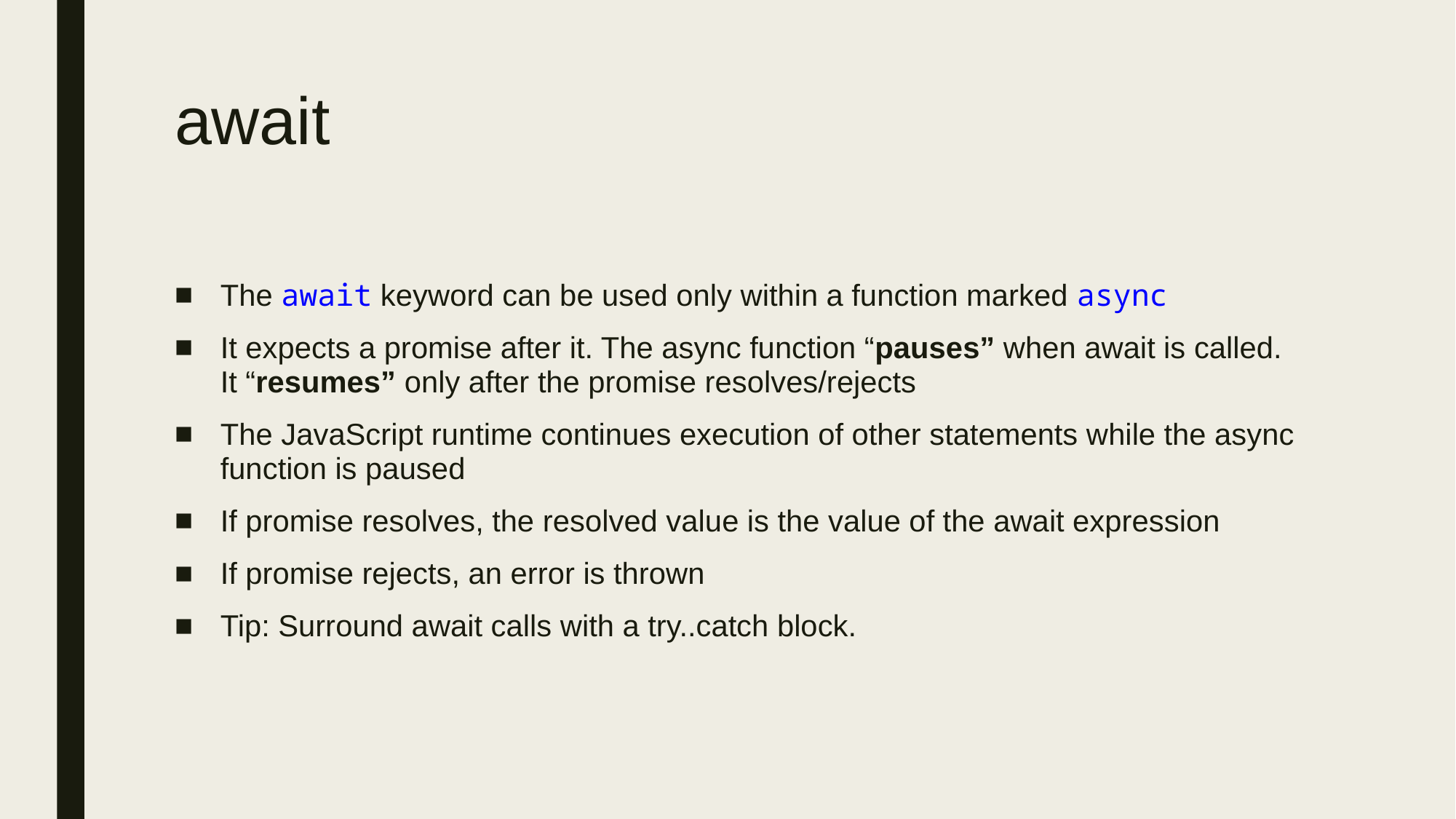

# await
The await keyword can be used only within a function marked async
It expects a promise after it. The async function “pauses” when await is called. It “resumes” only after the promise resolves/rejects
The JavaScript runtime continues execution of other statements while the async function is paused
If promise resolves, the resolved value is the value of the await expression
If promise rejects, an error is thrown
Tip: Surround await calls with a try..catch block.